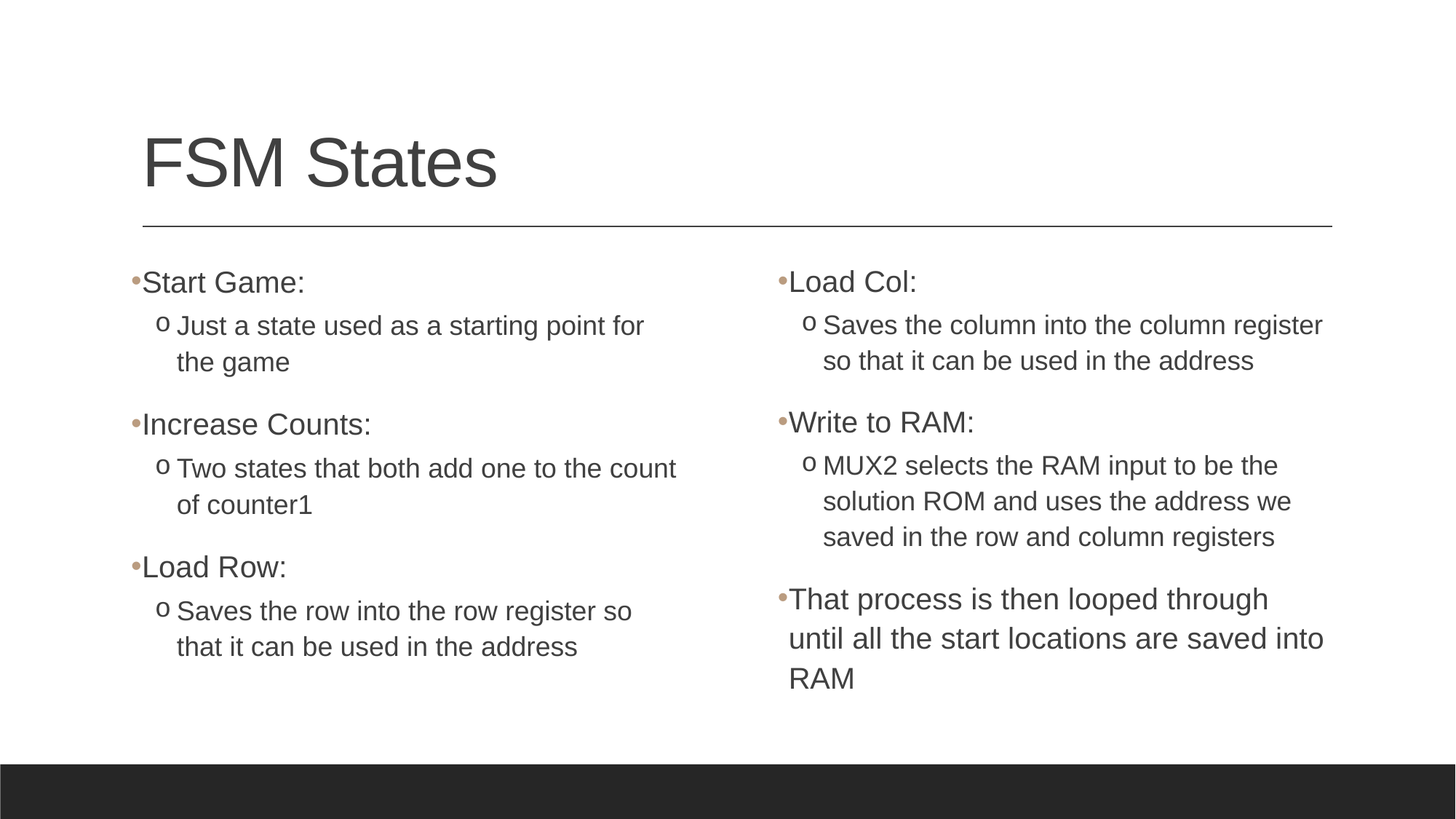

# FSM States
Start Game:
Just a state used as a starting point for the game
Increase Counts:
Two states that both add one to the count of counter1
Load Row:
Saves the row into the row register so that it can be used in the address
Load Col:
Saves the column into the column register so that it can be used in the address
Write to RAM:
MUX2 selects the RAM input to be the solution ROM and uses the address we saved in the row and column registers
That process is then looped through until all the start locations are saved into RAM